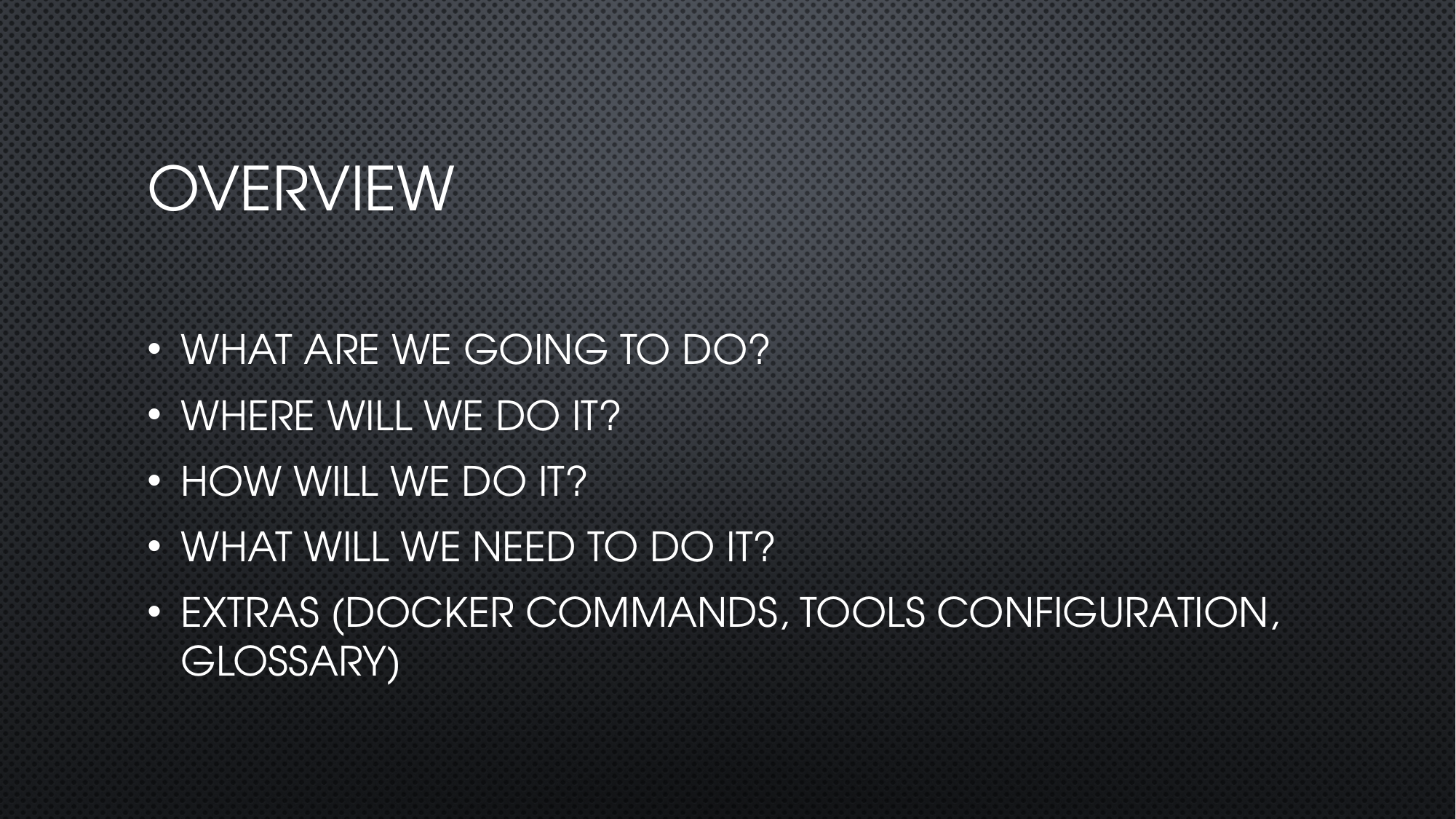

# Overview
What are we going to do?
Where will we do it?
How will we do it?
What will we need to do it?
Extras (Docker commands, Tools configuration, glossary)